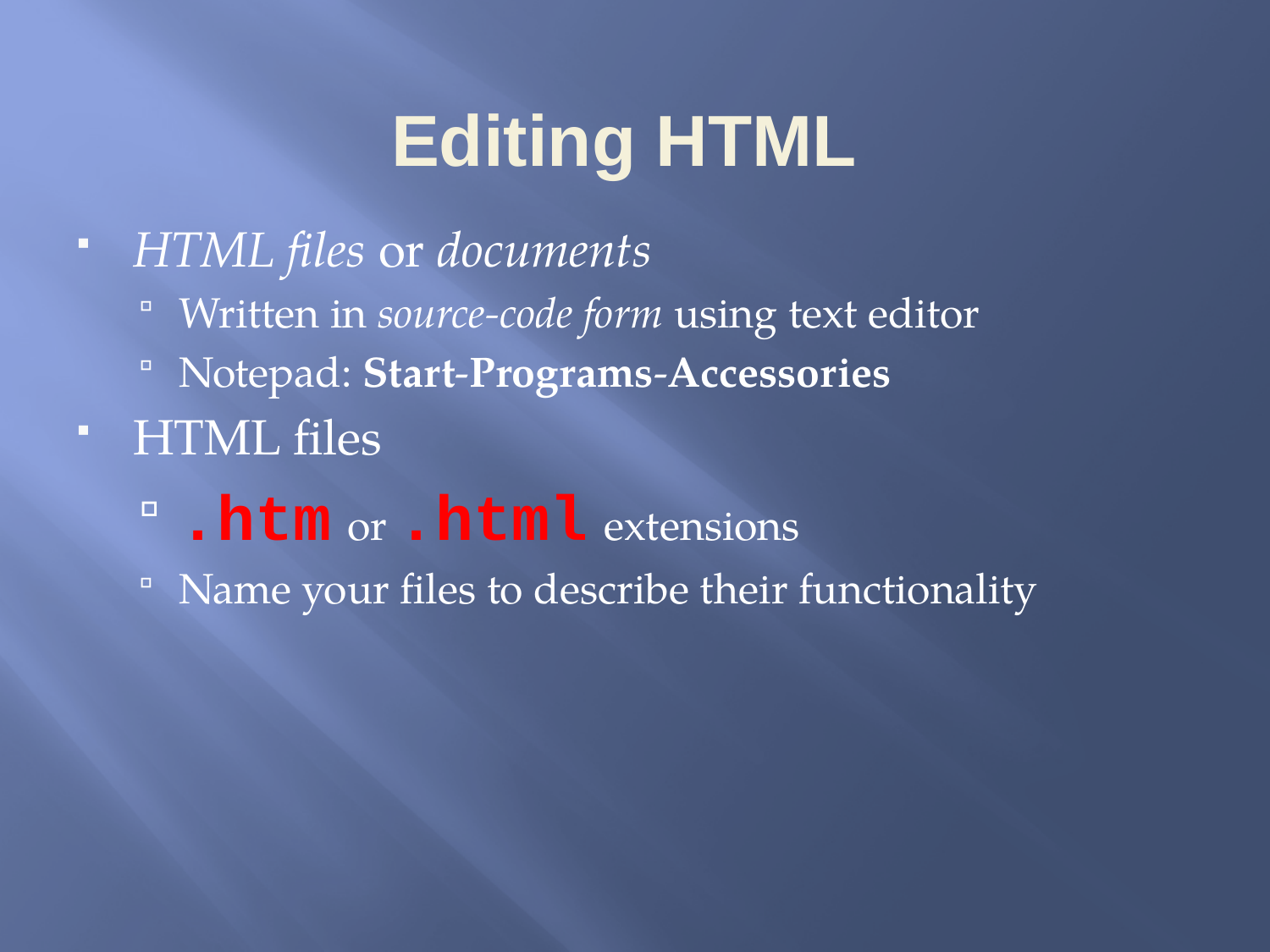

# Editing HTML
HTML files or documents
Written in source-code form using text editor
Notepad: Start-Programs-Accessories
HTML files
.htm or .html extensions
Name your files to describe their functionality